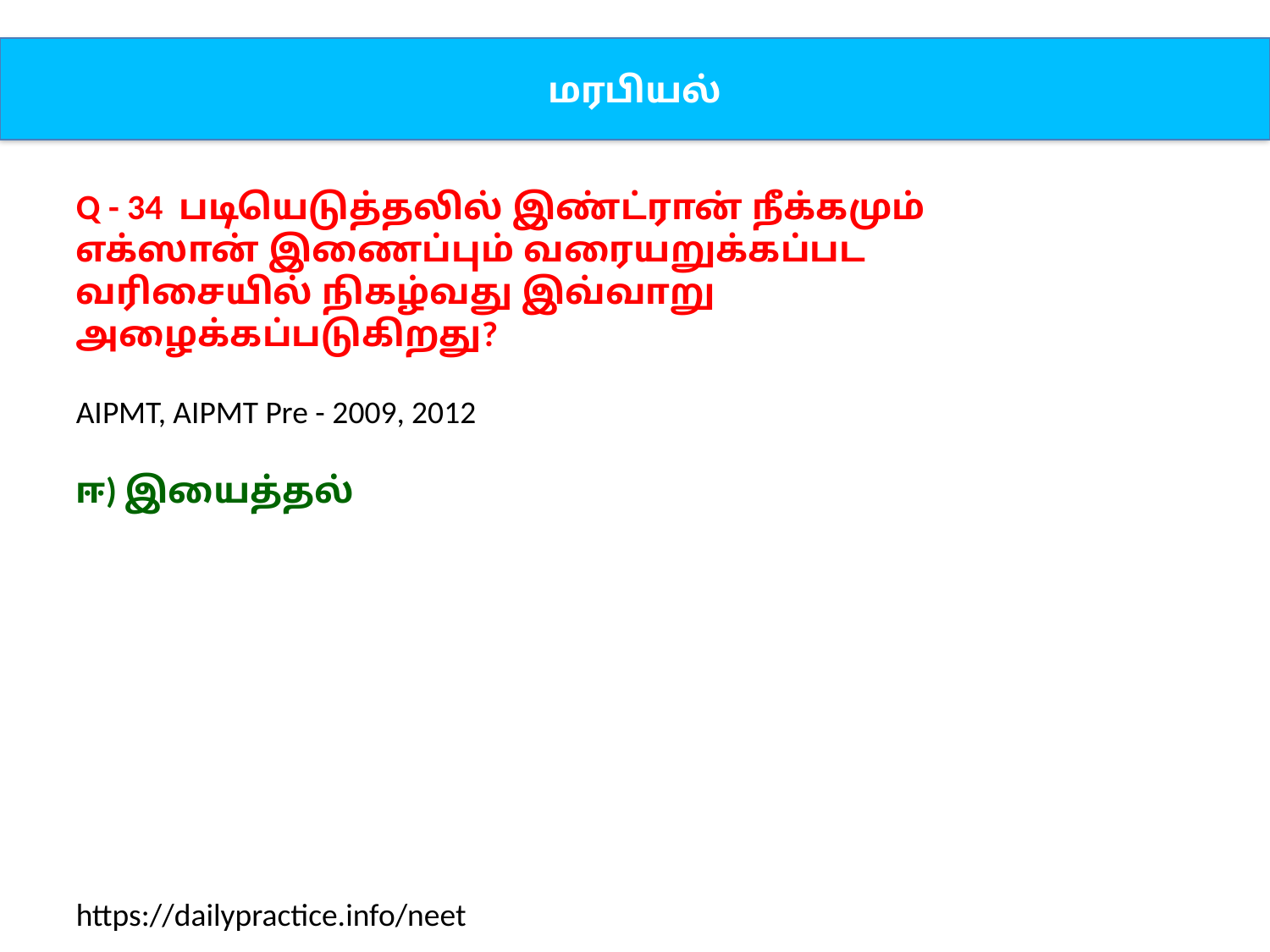

மரபியல்

Q - 34  படியெடுத்தலில் இண்ட்ரான் நீக்கமும் எக்ஸான் இணைப்பும் வரையறுக்கப்பட வரிசையில் நிகழ்வது இவ்வாறு அழைக்கப்படுகிறது?

AIPMT, AIPMT Pre - 2009, 2012

ஈ) இயைத்தல்
https://dailypractice.info/neet